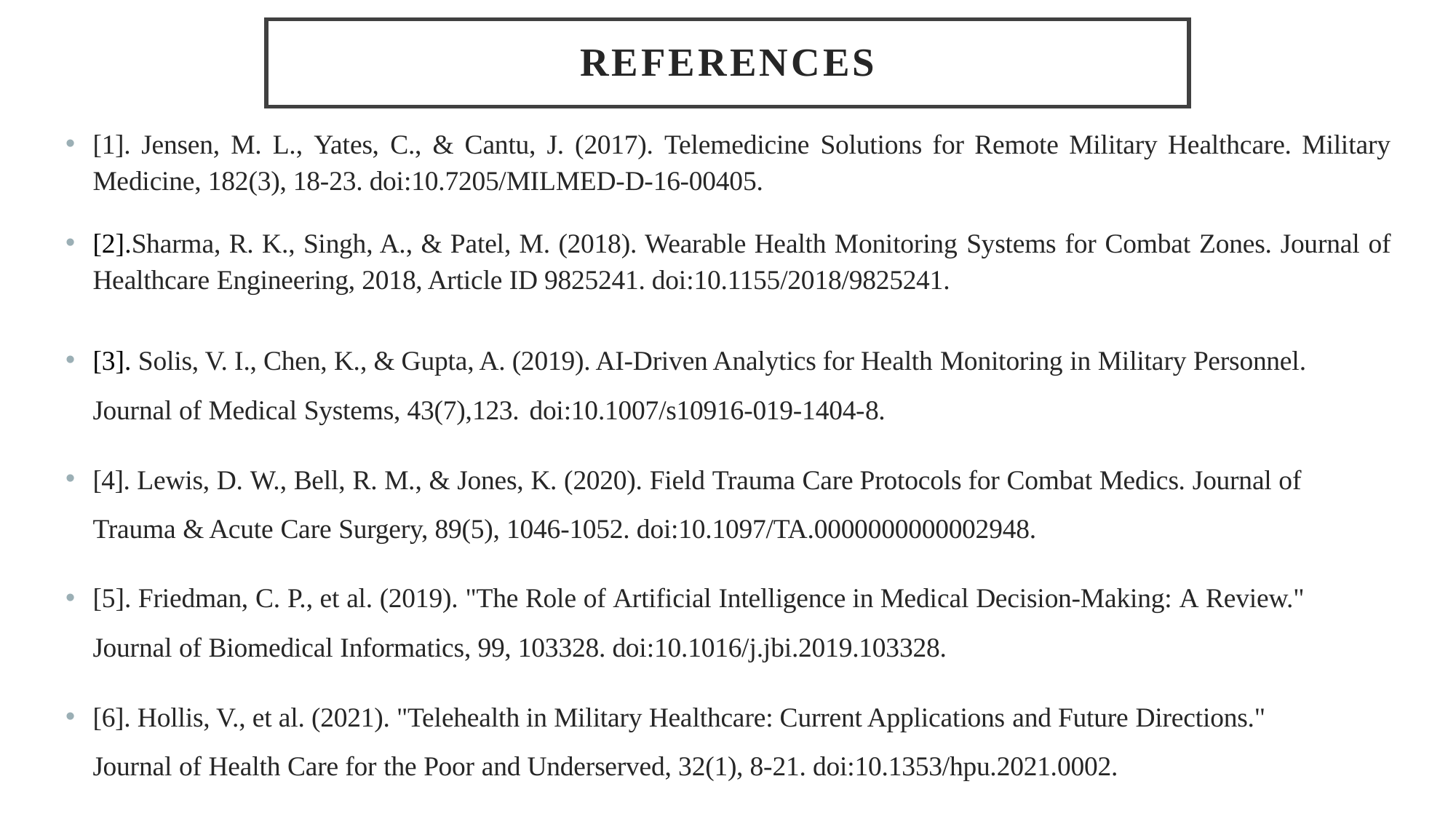

# references
[1]. Jensen, M. L., Yates, C., & Cantu, J. (2017). Telemedicine Solutions for Remote Military Healthcare. Military Medicine, 182(3), 18-23. doi:10.7205/MILMED-D-16-00405.
[2].Sharma, R. K., Singh, A., & Patel, M. (2018). Wearable Health Monitoring Systems for Combat Zones. Journal of Healthcare Engineering, 2018, Article ID 9825241. doi:10.1155/2018/9825241.
[3]. Solis, V. I., Chen, K., & Gupta, A. (2019). AI-Driven Analytics for Health Monitoring in Military Personnel. Journal of Medical Systems, 43(7),123. doi:10.1007/s10916-019-1404-8.
[4]. Lewis, D. W., Bell, R. M., & Jones, K. (2020). Field Trauma Care Protocols for Combat Medics. Journal of Trauma & Acute Care Surgery, 89(5), 1046-1052. doi:10.1097/TA.0000000000002948.
[5]. Friedman, C. P., et al. (2019). "The Role of Artificial Intelligence in Medical Decision-Making: A Review." Journal of Biomedical Informatics, 99, 103328. doi:10.1016/j.jbi.2019.103328.
[6]. Hollis, V., et al. (2021). "Telehealth in Military Healthcare: Current Applications and Future Directions." Journal of Health Care for the Poor and Underserved, 32(1), 8-21. doi:10.1353/hpu.2021.0002.